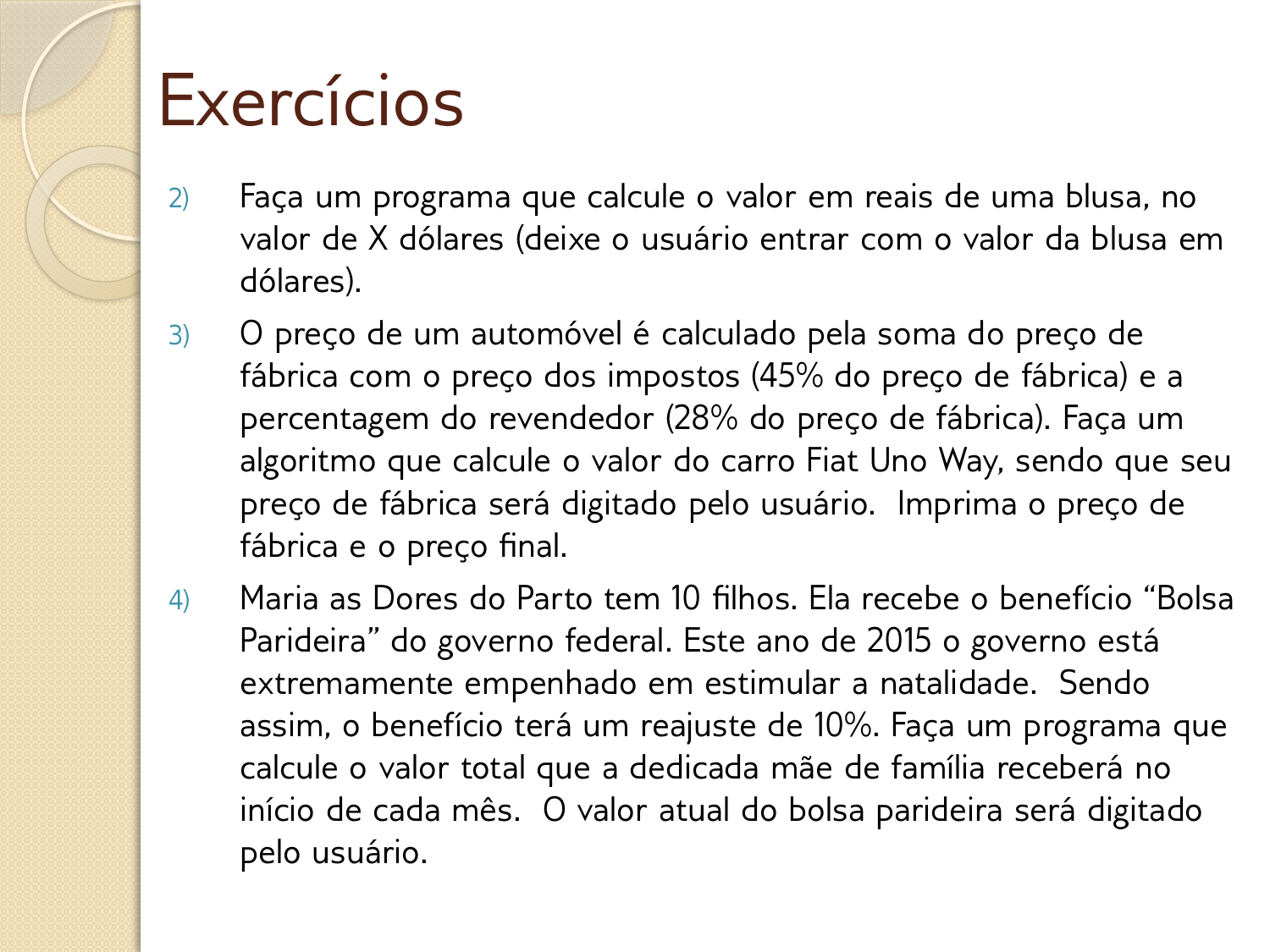

# Exercícios
Faça um programa que calcule o valor em reais de uma blusa, no valor de X dólares (deixe o usuário entrar com o valor da blusa em dólares).
O preço de um automóvel é calculado pela soma do preço de fábrica com o preço dos impostos (45% do preço de fábrica) e a percentagem do revendedor (28% do preço de fábrica). Faça um algoritmo que calcule o valor do carro Fiat Uno Way, sendo que seu preço de fábrica será digitado pelo usuário.  Imprima o preço de fábrica e o preço final.
Maria as Dores do Parto tem 10 filhos. Ela recebe o benefício “Bolsa Parideira” do governo federal. Este ano de 2015 o governo está extremamente empenhado em estimular a natalidade.  Sendo assim, o benefício terá um reajuste de 10%. Faça um programa que calcule o valor total que a dedicada mãe de família receberá no início de cada mês.  O valor atual do bolsa parideira será digitado pelo usuário.